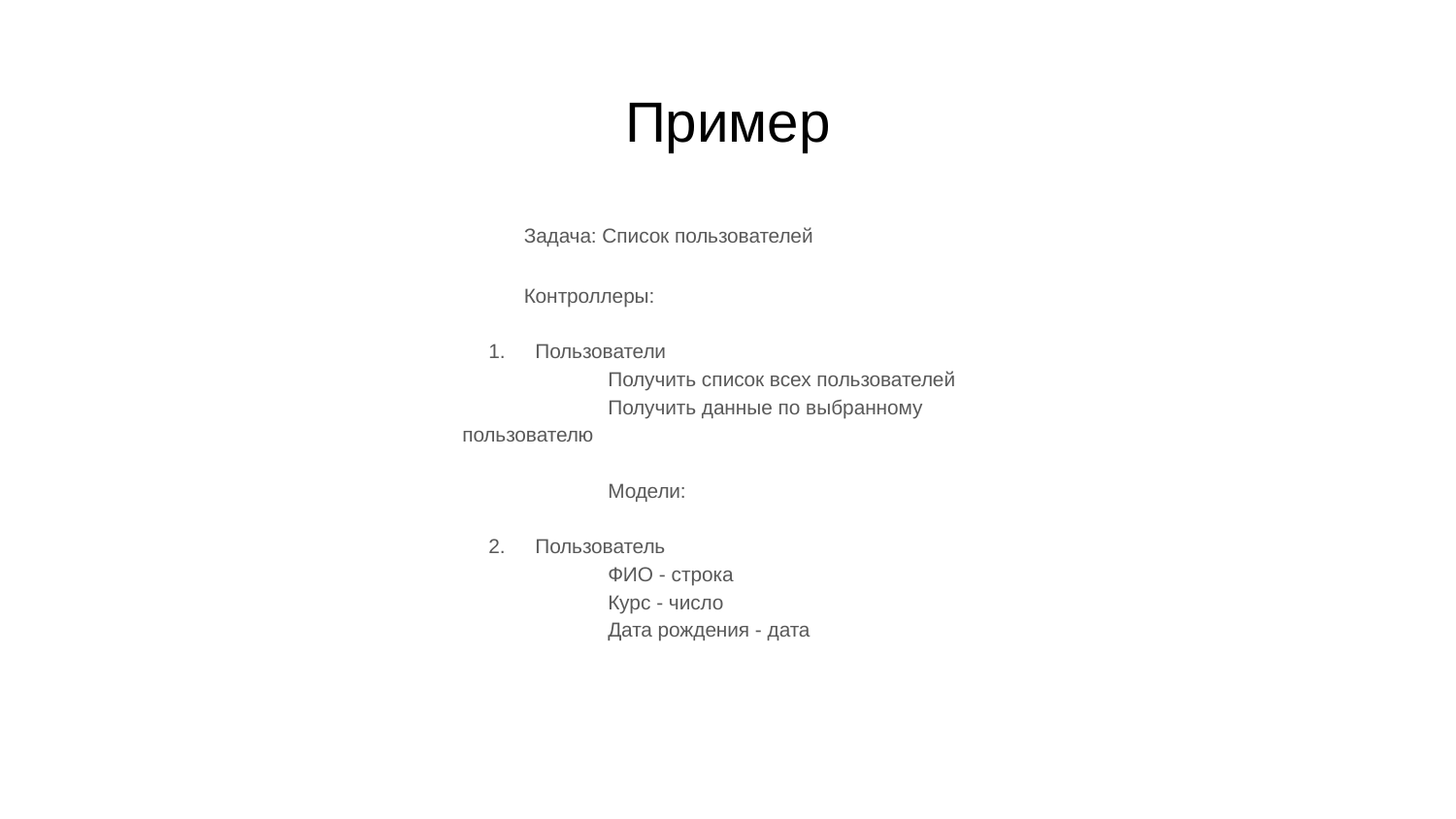

# Пример
Задача: Список пользователей
Контроллеры:

Пользователи
	Получить список всех пользователей
	Получить данные по выбранному пользователю

	Модели:

Пользователь
	ФИО - строка
	Курс - число
	Дата рождения - дата